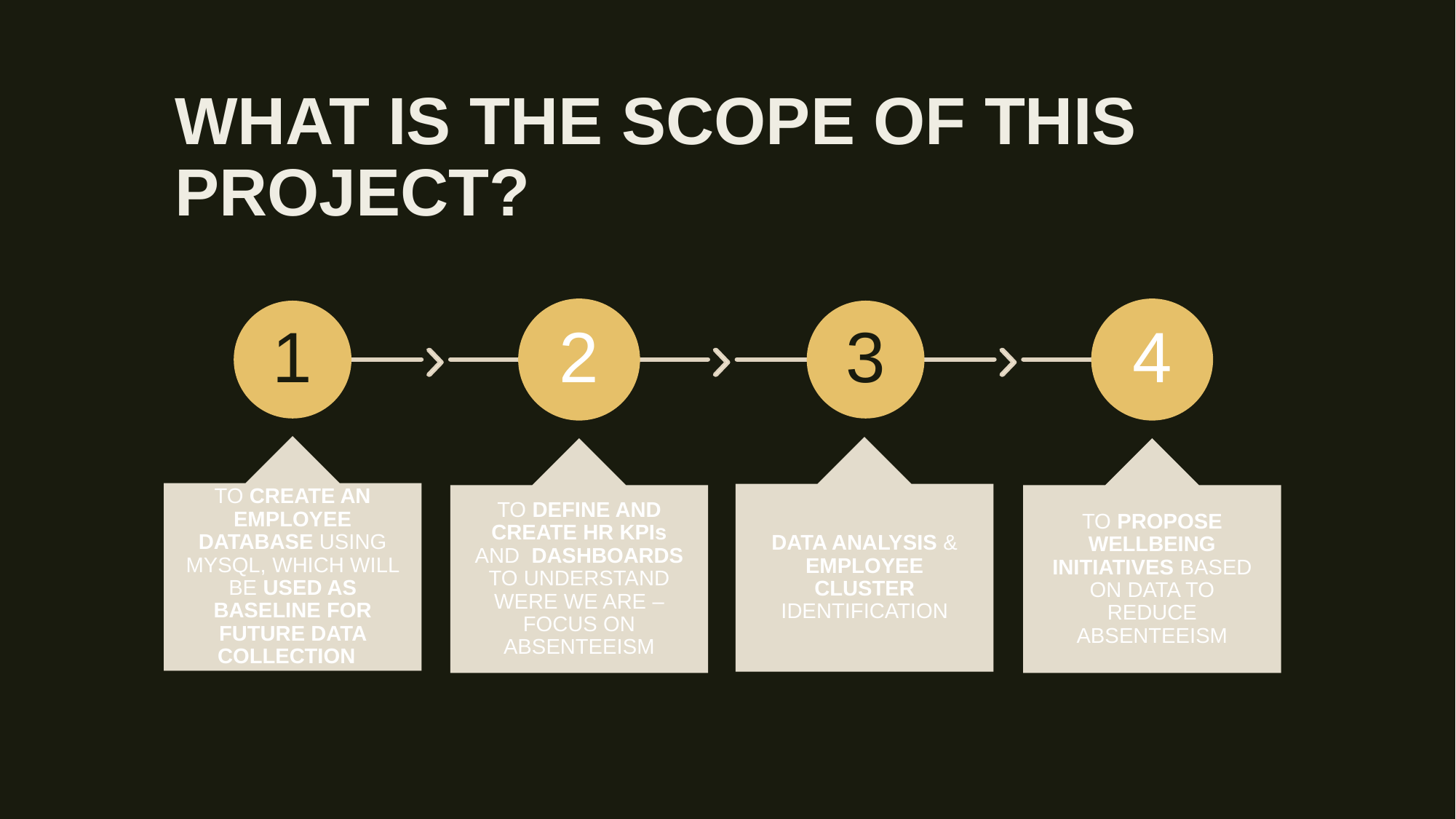

# WHAT IS THE SCOPE OF THIS PROJECT?
1
TO CREATE AN EMPLOYEE DATABASE USING MYSQL, WHICH WILL BE USED AS BASELINE FOR FUTURE DATA COLLECTION
2
TO DEFINE AND CREATE HR KPIs AND  DASHBOARDS TO UNDERSTAND WERE WE ARE – FOCUS ON ABSENTEEISM
3
DATA ANALYSIS & EMPLOYEE CLUSTER IDENTIFICATION
4
TO PROPOSE WELLBEING INITIATIVES BASED ON DATA TO REDUCE ABSENTEEISM